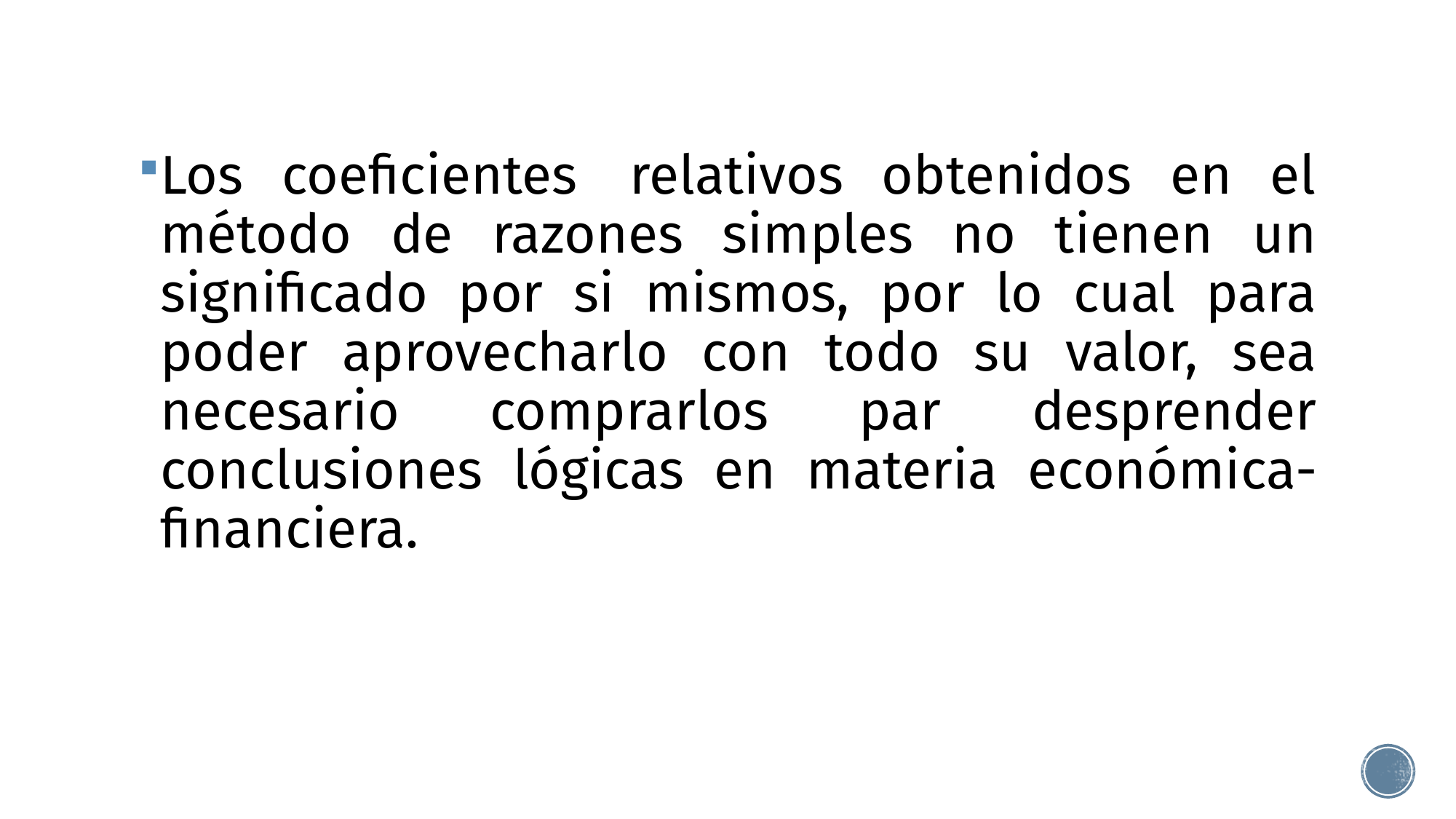

Los coeficientes  relativos obtenidos en el método de razones simples no tienen un significado por si mismos, por lo cual para poder aprovecharlo con todo su valor, sea necesario comprarlos par desprender conclusiones lógicas en materia económica-financiera.